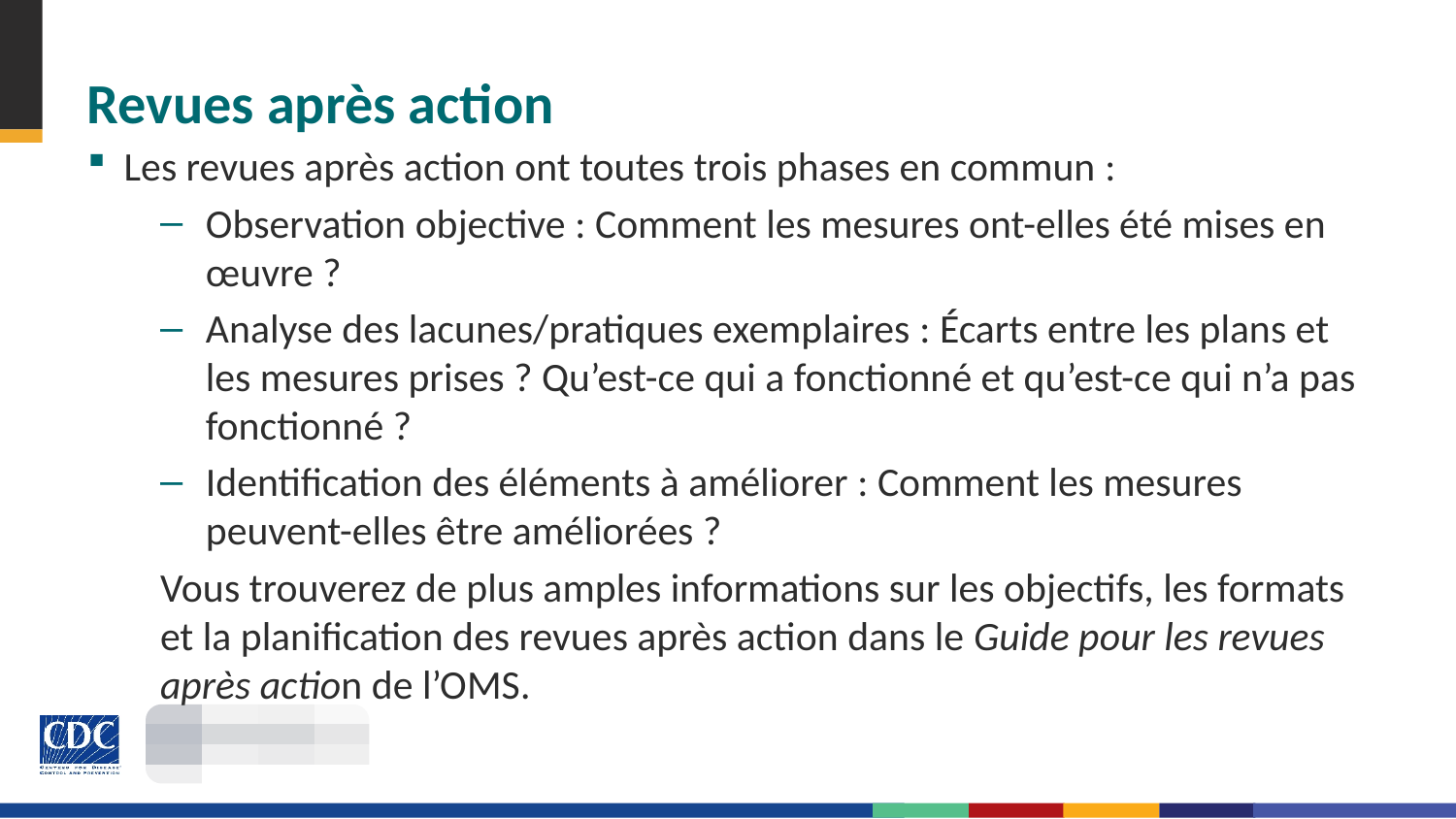

# Revues après action
Les revues après action ont toutes trois phases en commun :
Observation objective : Comment les mesures ont-elles été mises en œuvre ?
Analyse des lacunes/pratiques exemplaires : Écarts entre les plans et les mesures prises ? Qu’est-ce qui a fonctionné et qu’est-ce qui n’a pas fonctionné ?
Identification des éléments à améliorer : Comment les mesures peuvent-elles être améliorées ?
Vous trouverez de plus amples informations sur les objectifs, les formats et la planification des revues après action dans le Guide pour les revues après action de l’OMS.